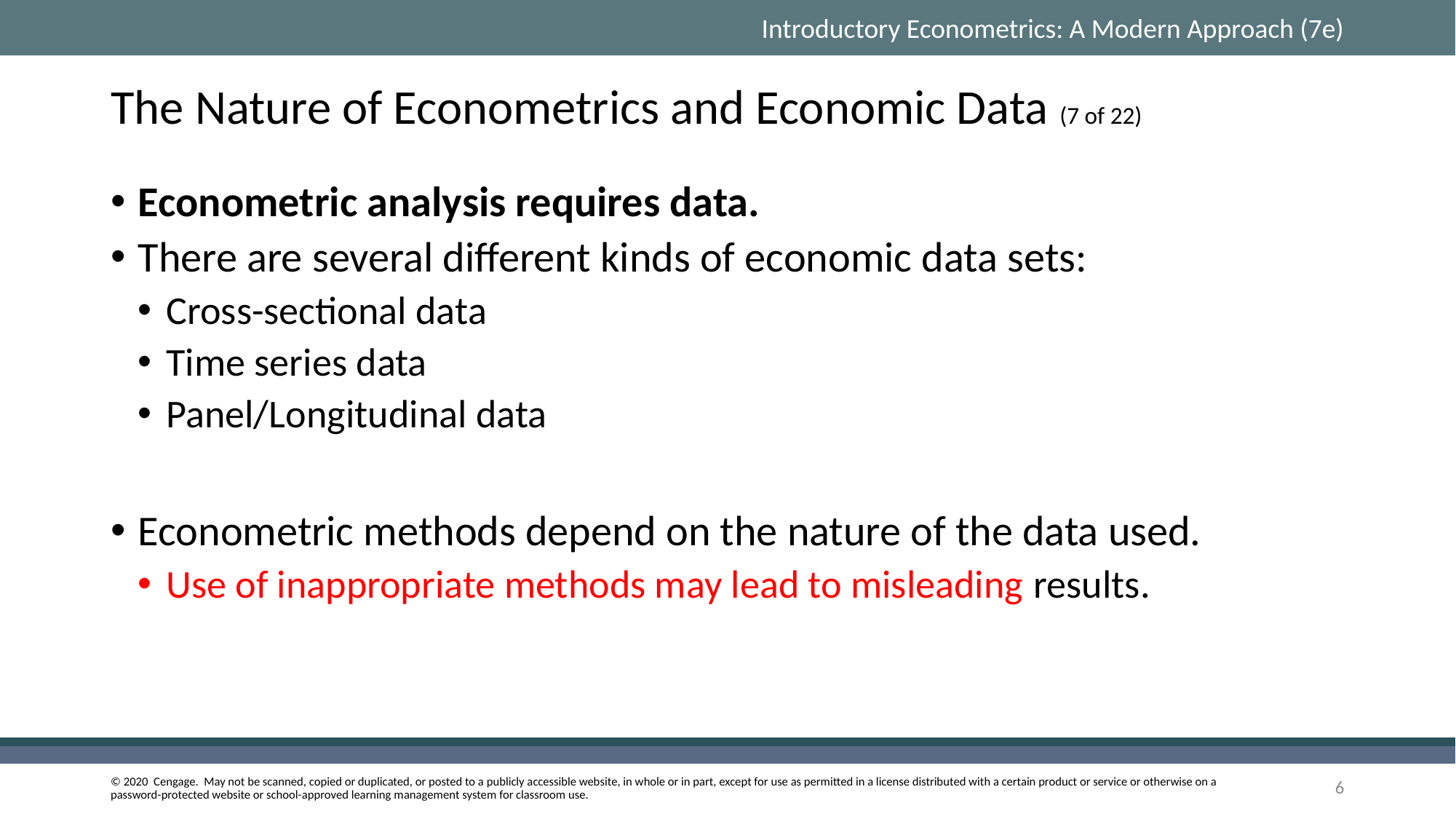

# The Nature of Econometrics and Economic Data (7 of 22)
Econometric analysis requires data.
There are several different kinds of economic data sets:
Cross-sectional data
Time series data
Panel/Longitudinal data

Econometric methods depend on the nature of the data used.
Use of inappropriate methods may lead to misleading results.

6